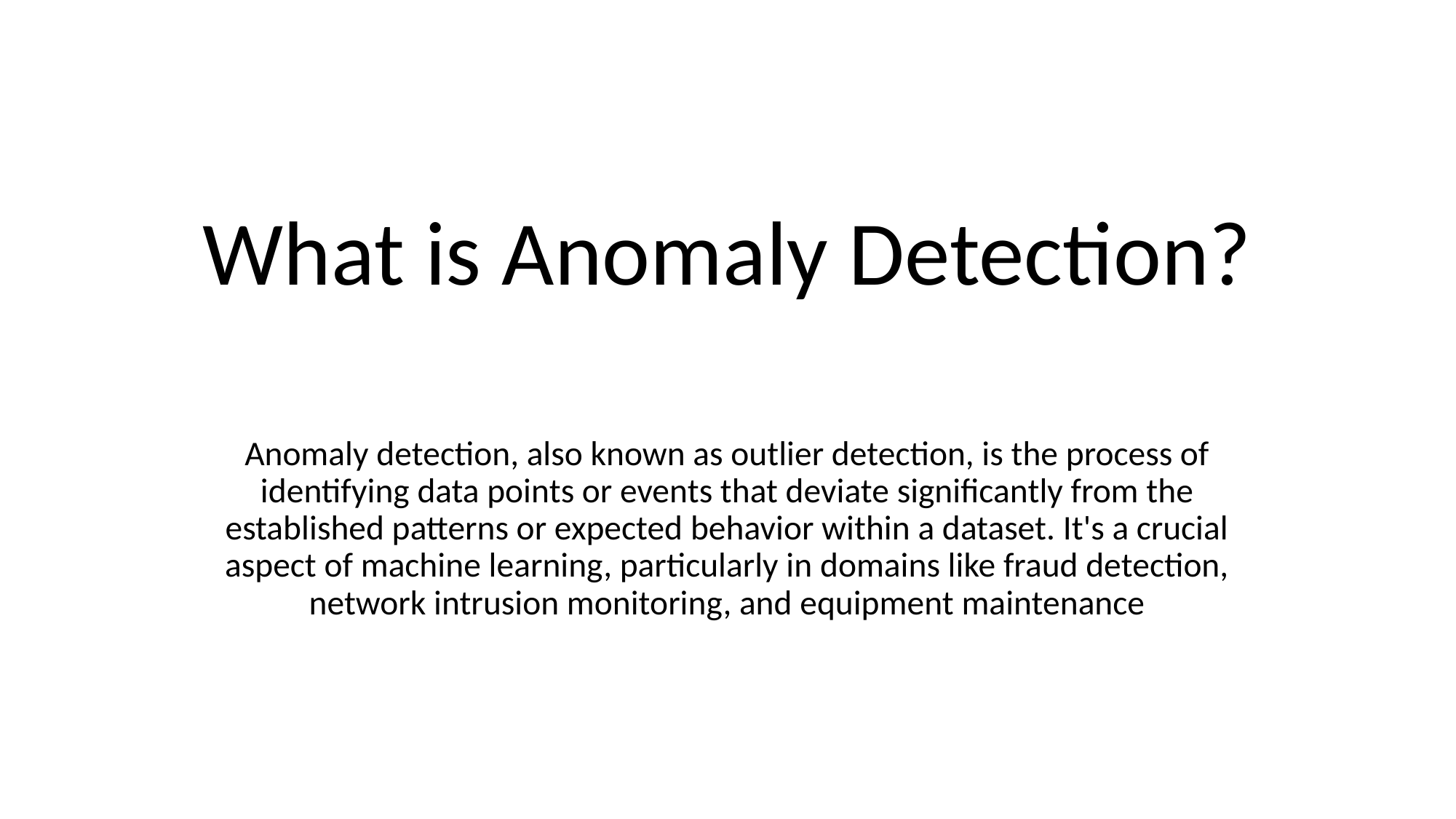

# What is Anomaly Detection?
Anomaly detection, also known as outlier detection, is the process of identifying data points or events that deviate significantly from the established patterns or expected behavior within a dataset. It's a crucial aspect of machine learning, particularly in domains like fraud detection, network intrusion monitoring, and equipment maintenance